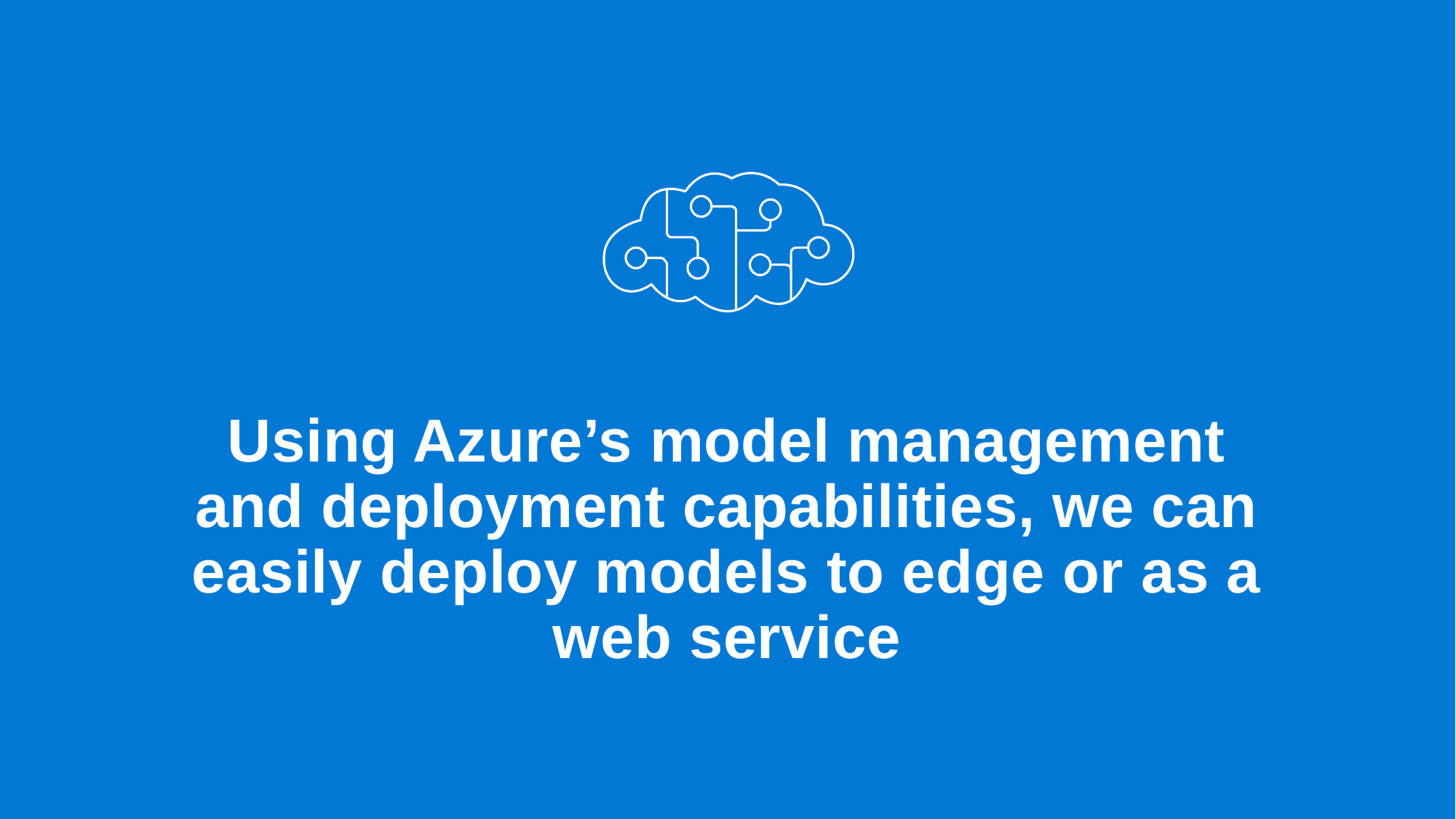

# Using Azure’s model management and deployment capabilities, we can easily deploy models to edge or as a web service